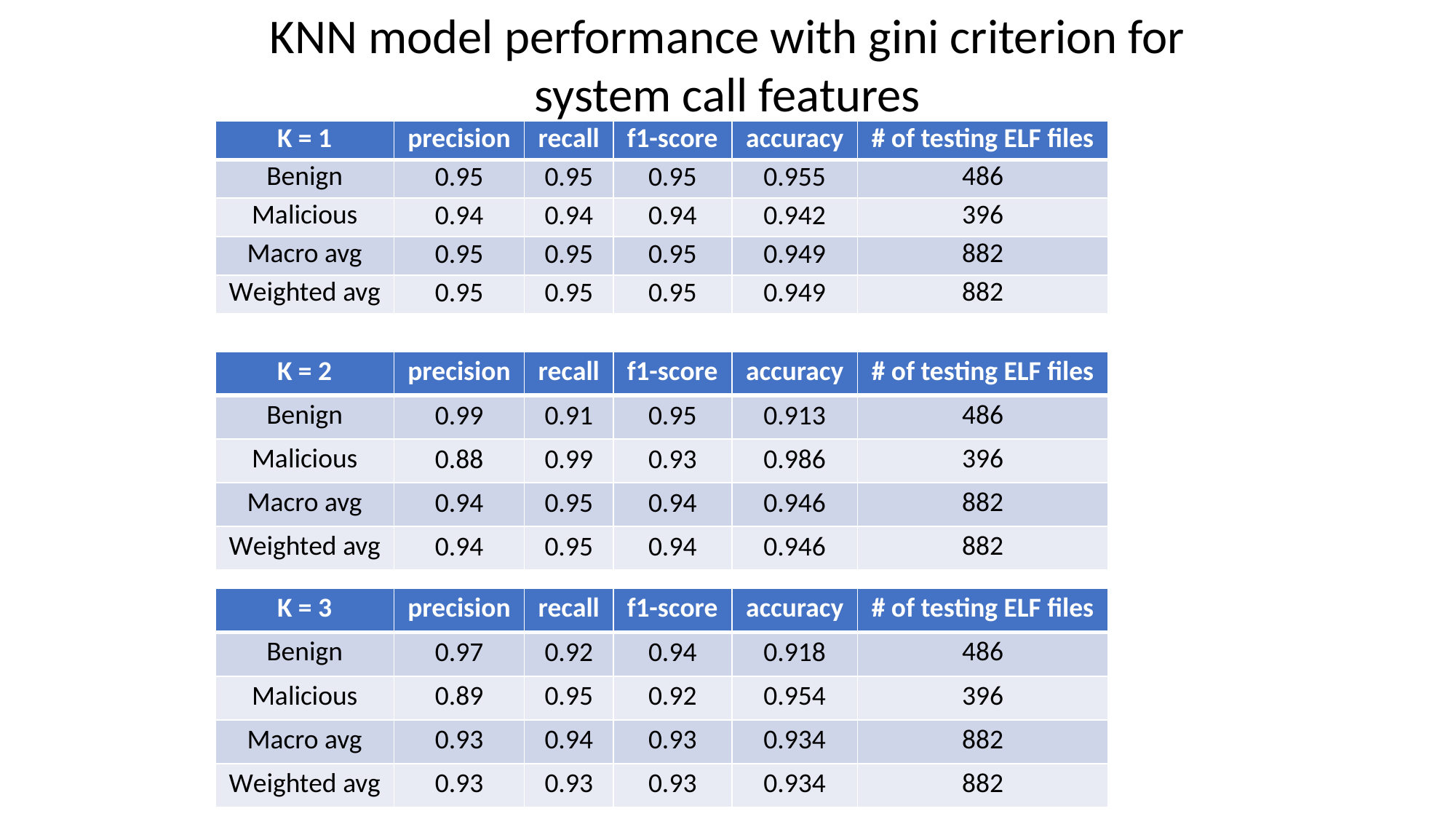

KNN model performance with gini criterion for system call features
| K = 1 | precision | recall | f1-score | accuracy | # of testing ELF files |
| --- | --- | --- | --- | --- | --- |
| Benign | 0.95 | 0.95 | 0.95 | 0.955 | 486 |
| Malicious | 0.94 | 0.94 | 0.94 | 0.942 | 396 |
| Macro avg | 0.95 | 0.95 | 0.95 | 0.949 | 882 |
| Weighted avg | 0.95 | 0.95 | 0.95 | 0.949 | 882 |
| K = 2 | precision | recall | f1-score | accuracy | # of testing ELF files |
| --- | --- | --- | --- | --- | --- |
| Benign | 0.99 | 0.91 | 0.95 | 0.913 | 486 |
| Malicious | 0.88 | 0.99 | 0.93 | 0.986 | 396 |
| Macro avg | 0.94 | 0.95 | 0.94 | 0.946 | 882 |
| Weighted avg | 0.94 | 0.95 | 0.94 | 0.946 | 882 |
| K = 3 | precision | recall | f1-score | accuracy | # of testing ELF files |
| --- | --- | --- | --- | --- | --- |
| Benign | 0.97 | 0.92 | 0.94 | 0.918 | 486 |
| Malicious | 0.89 | 0.95 | 0.92 | 0.954 | 396 |
| Macro avg | 0.93 | 0.94 | 0.93 | 0.934 | 882 |
| Weighted avg | 0.93 | 0.93 | 0.93 | 0.934 | 882 |